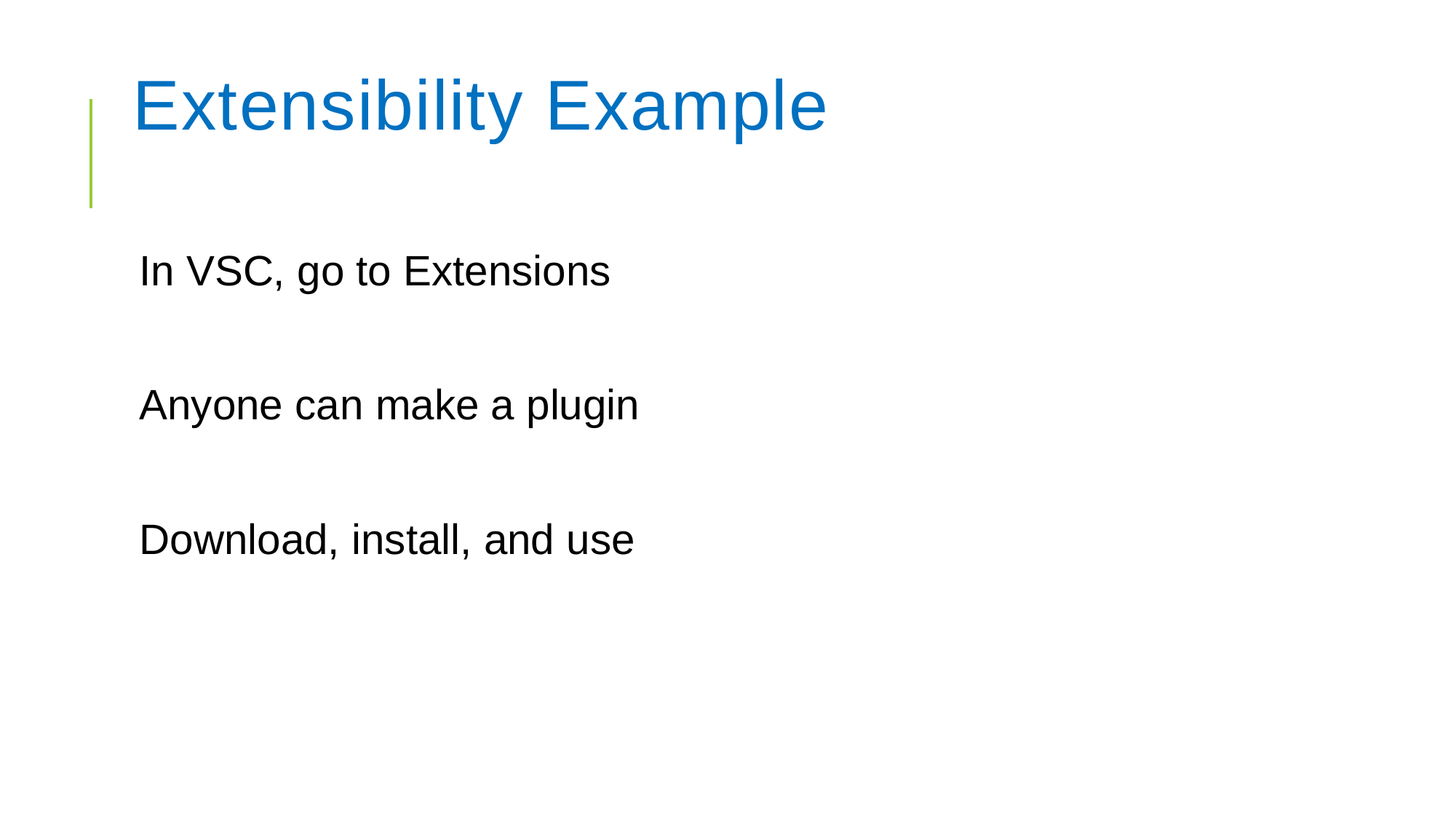

# Extensibility Example

In VSC, go to Extensions

Anyone can make a plugin

Download, install, and use